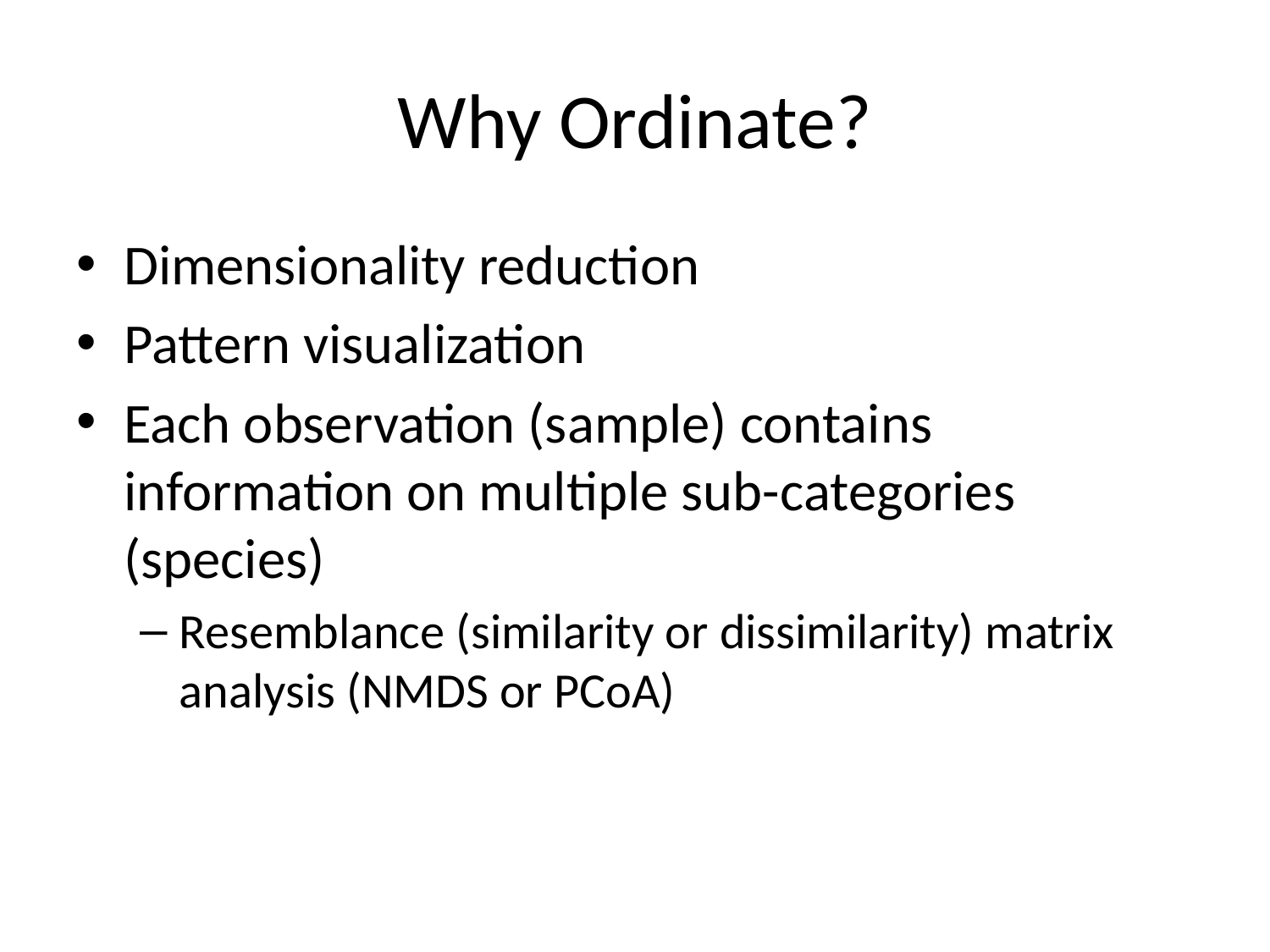

# Why Ordinate?
Dimensionality reduction
Pattern visualization
Each observation (sample) contains information on multiple sub-categories (species)
Resemblance (similarity or dissimilarity) matrix analysis (NMDS or PCoA)